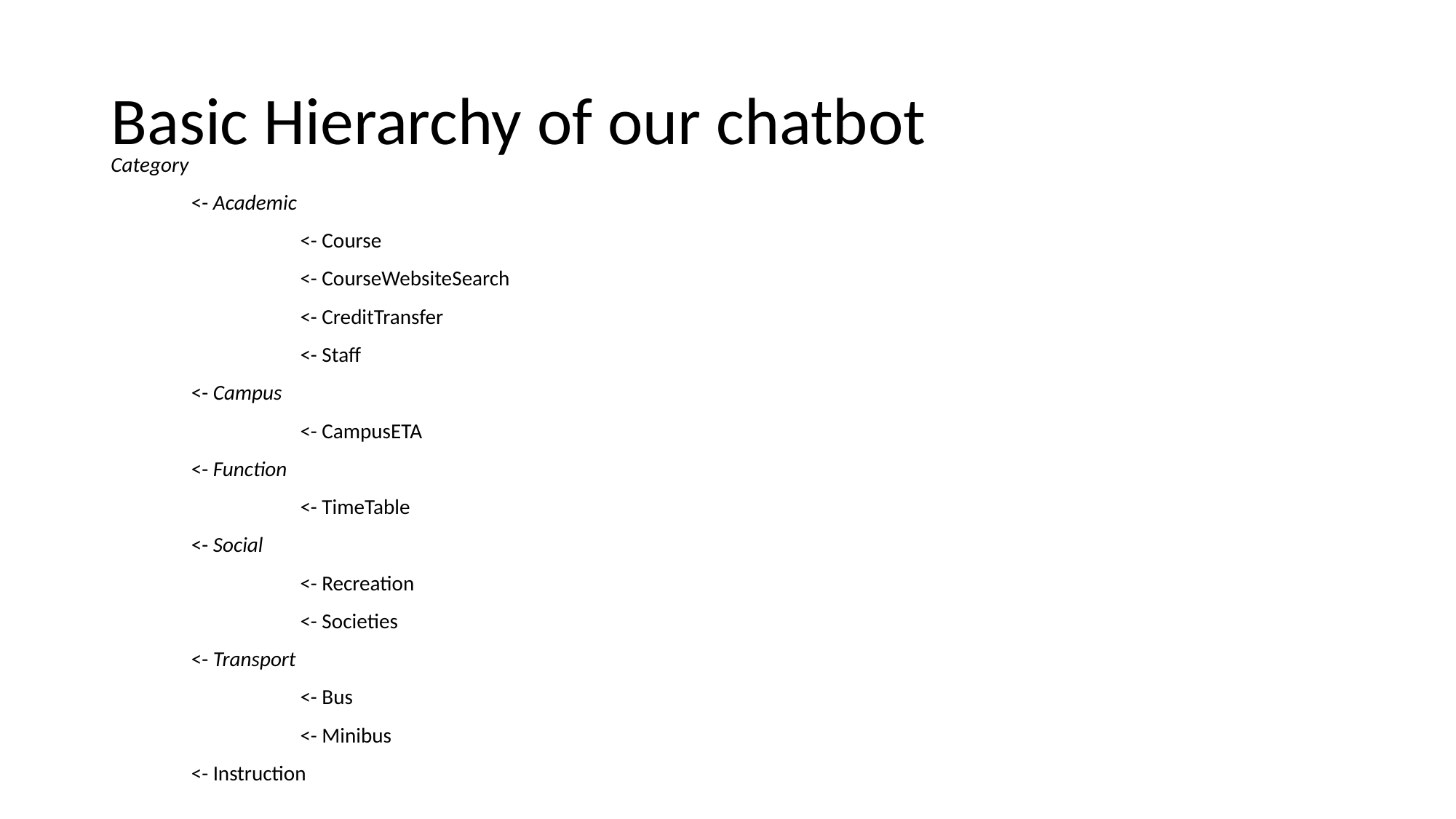

# Basic Hierarchy of our chatbot
Category
                 <- Academic
                                        <- Course
                                        <- CourseWebsiteSearch
                                        <- CreditTransfer
                                        <- Staff
                 <- Campus
                                        <- CampusETA
                 <- Function
                                        <- TimeTable
                 <- Social
                                        <- Recreation
                                        <- Societies
                 <- Transport
                                        <- Bus
                                        <- Minibus
                 <- Instruction